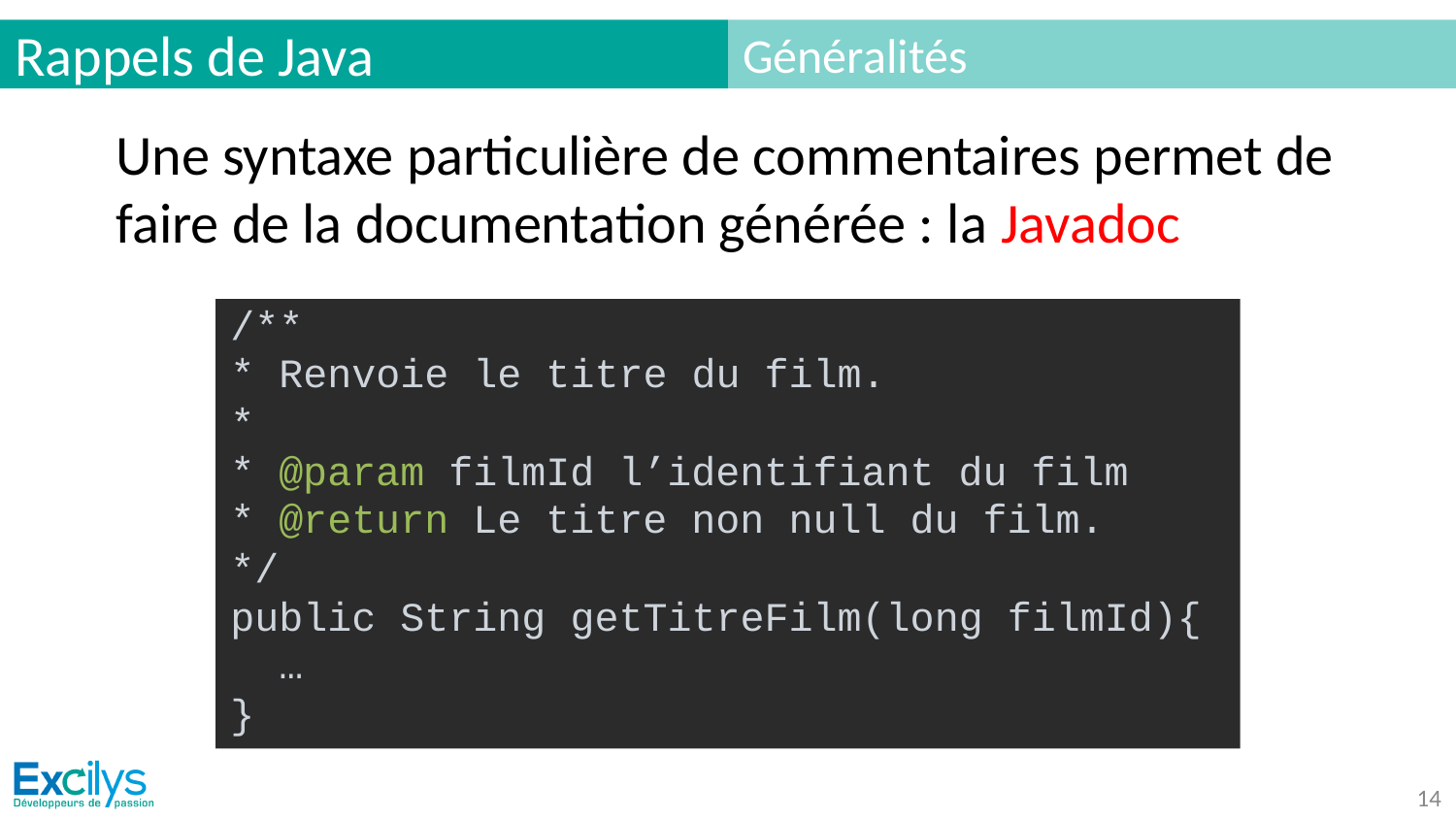

# Rappels de Java
Généralités
Une syntaxe particulière de commentaires permet de faire de la documentation générée : la Javadoc
/**
* Renvoie le titre du film.
*
* @param filmId l’identifiant du film
* @return Le titre non null du film.
*/
public String getTitreFilm(long filmId){
  …
}
14